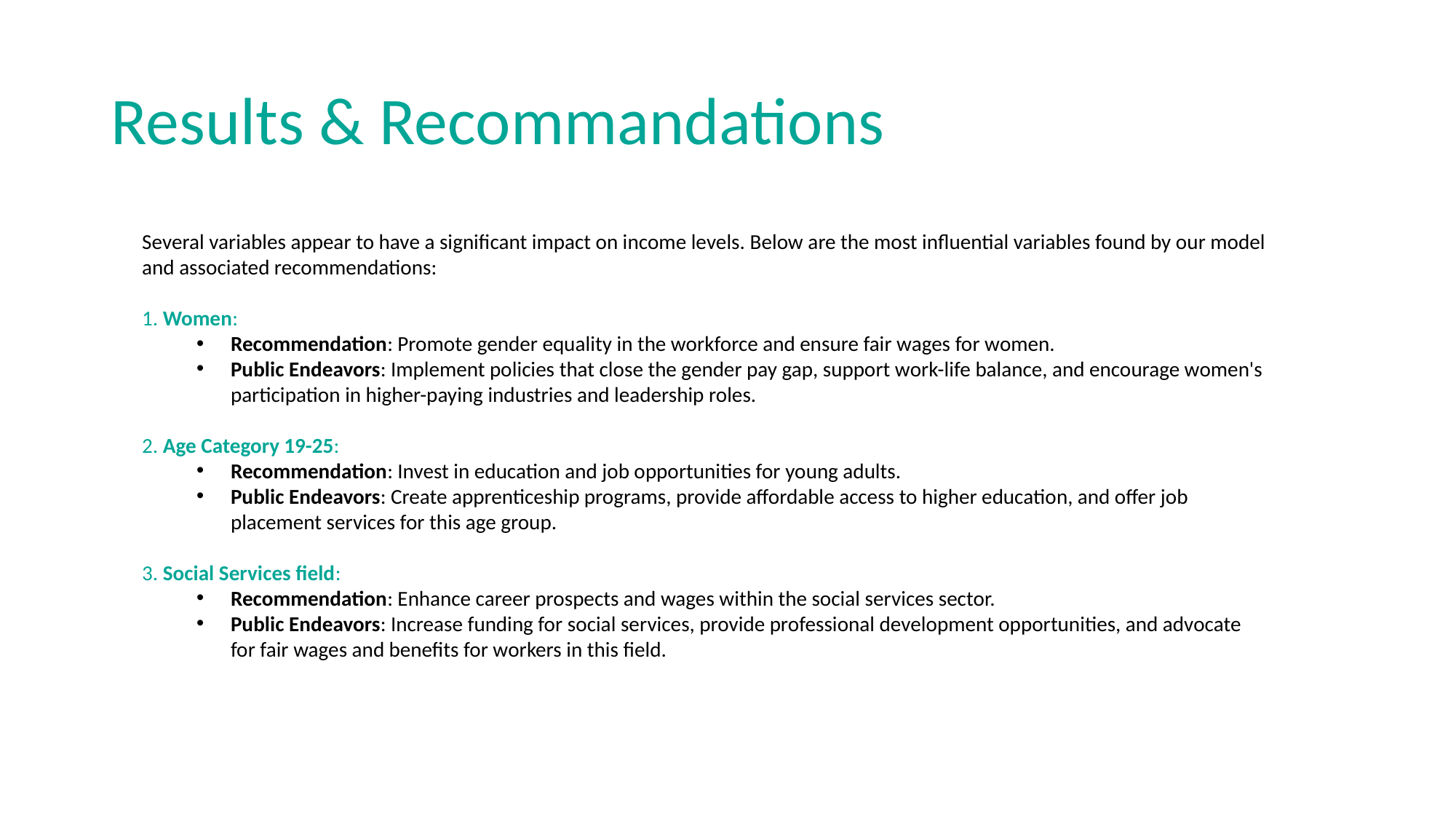

# Results & Recommandations
Several variables appear to have a significant impact on income levels. Below are the most influential variables found by our model and associated recommendations:
1. Women:
Recommendation: Promote gender equality in the workforce and ensure fair wages for women.
Public Endeavors: Implement policies that close the gender pay gap, support work-life balance, and encourage women's participation in higher-paying industries and leadership roles.
2. Age Category 19-25:
Recommendation: Invest in education and job opportunities for young adults.
Public Endeavors: Create apprenticeship programs, provide affordable access to higher education, and offer job placement services for this age group.
3. Social Services field:
Recommendation: Enhance career prospects and wages within the social services sector.
Public Endeavors: Increase funding for social services, provide professional development opportunities, and advocate for fair wages and benefits for workers in this field.